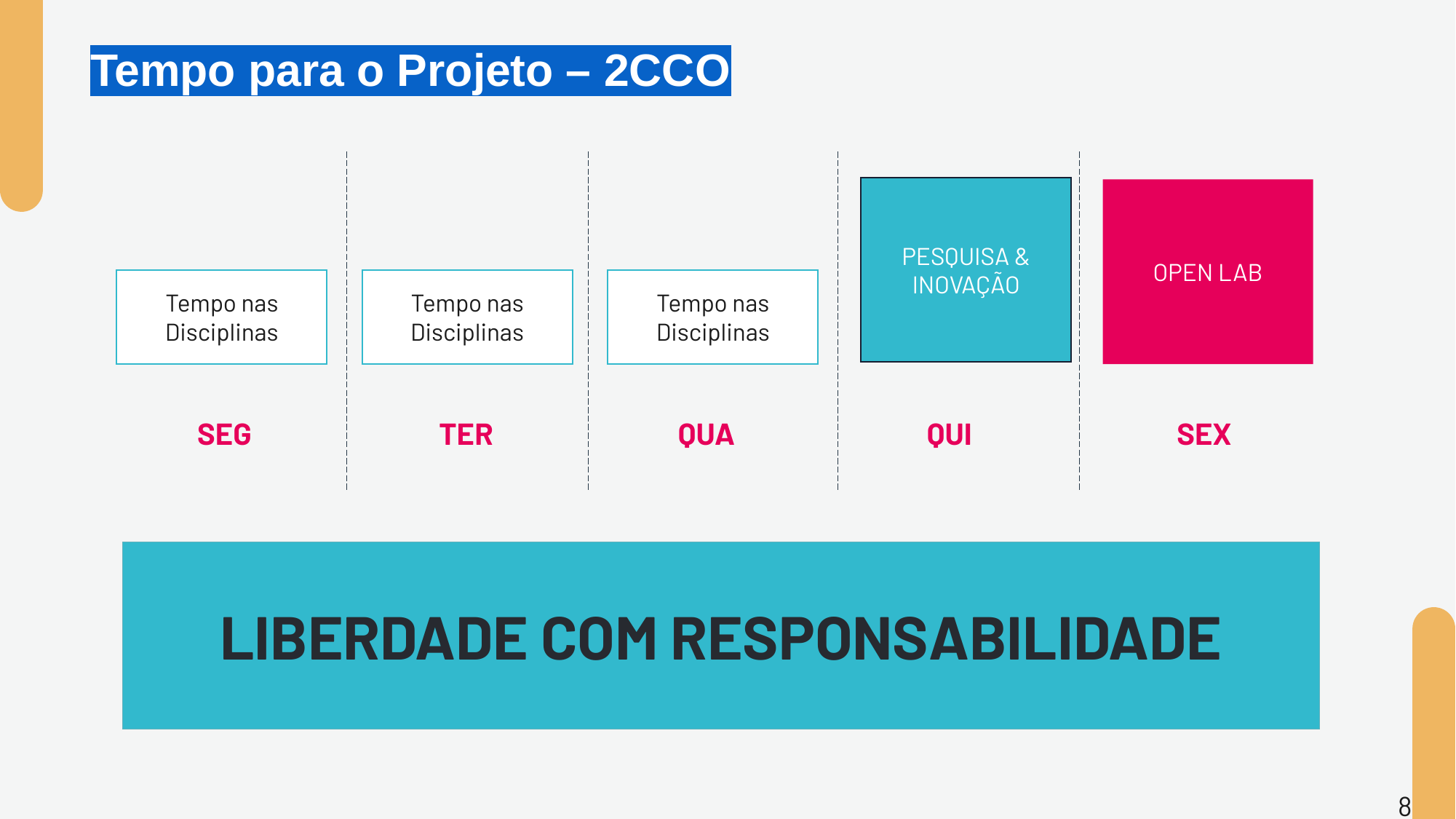

# Tempo para o Projeto – 2CCO
PESQUISA & INOVAÇÃO
OPEN LAB
Tempo nas Disciplinas
Tempo nas Disciplinas
Tempo nas Disciplinas
SEG
TER
QUA
QUI
SEX
LIBERDADE COM RESPONSABILIDADE
8